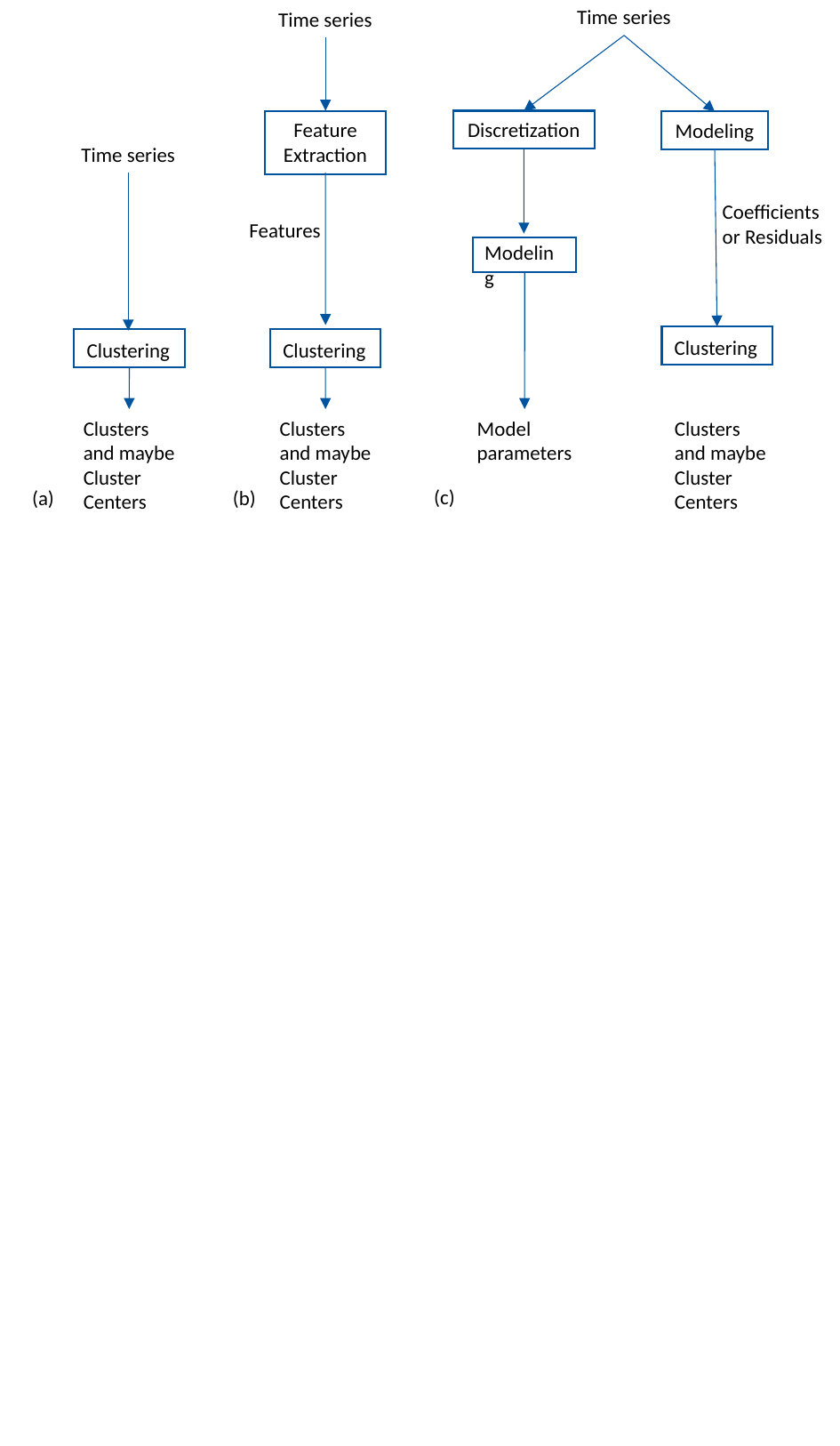

Time series
Time series
Feature
Extraction

Discretization

Modeling
Time series
Coefficients
or Residuals
Features
Modeling

Clustering

Clustering
Clustering
Clusters
and maybe
Cluster
Centers
Clusters
and maybe
Cluster
Centers
Model
parameters
Clusters
and maybe
Cluster
Centers
(c)
(a)
(b)